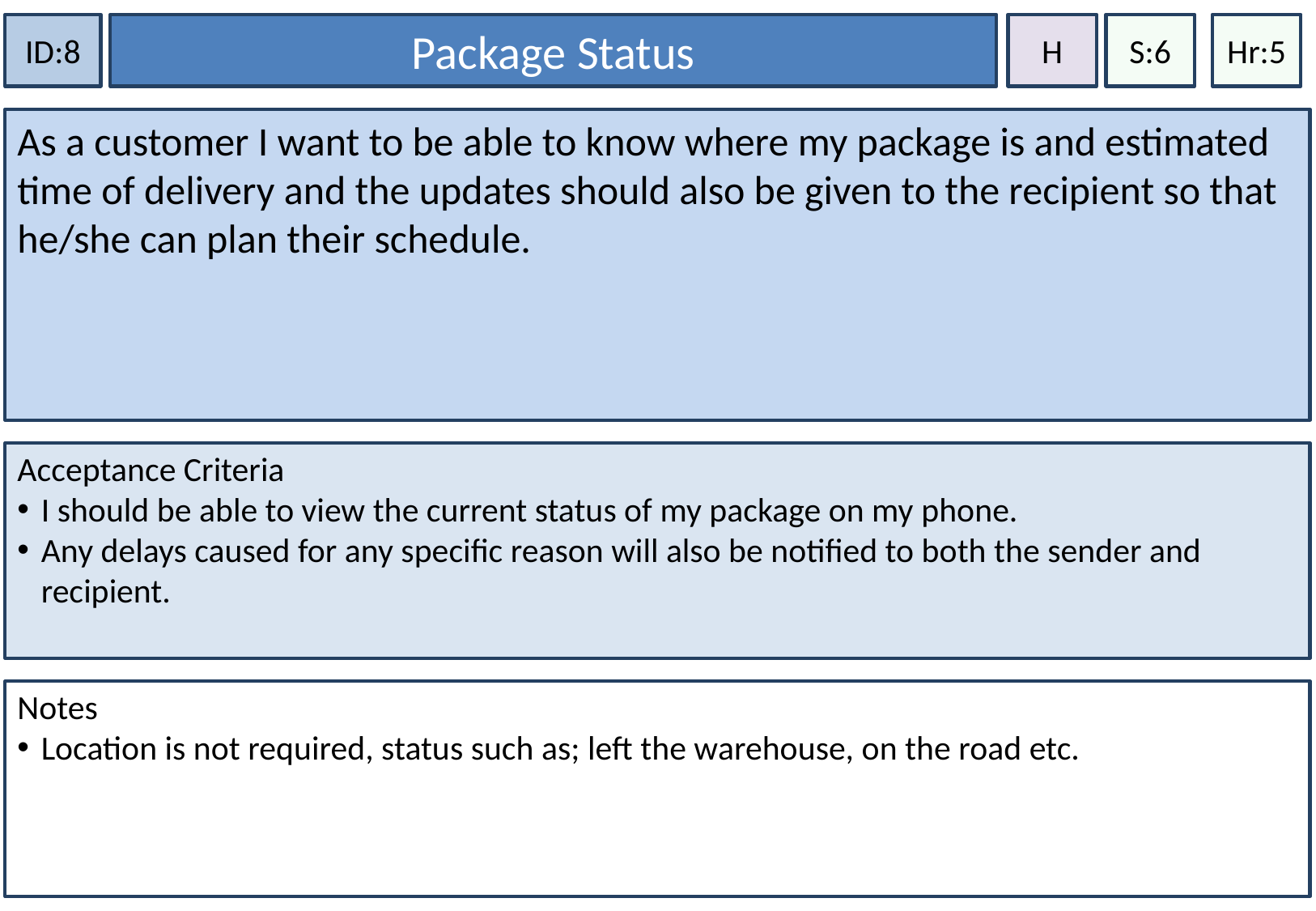

Package Status
Hr:5
ID:8
H
S:6
As a customer I want to be able to know where my package is and estimated time of delivery and the updates should also be given to the recipient so that he/she can plan their schedule.
Acceptance Criteria
I should be able to view the current status of my package on my phone.
Any delays caused for any specific reason will also be notified to both the sender and recipient.
Notes
Location is not required, status such as; left the warehouse, on the road etc.